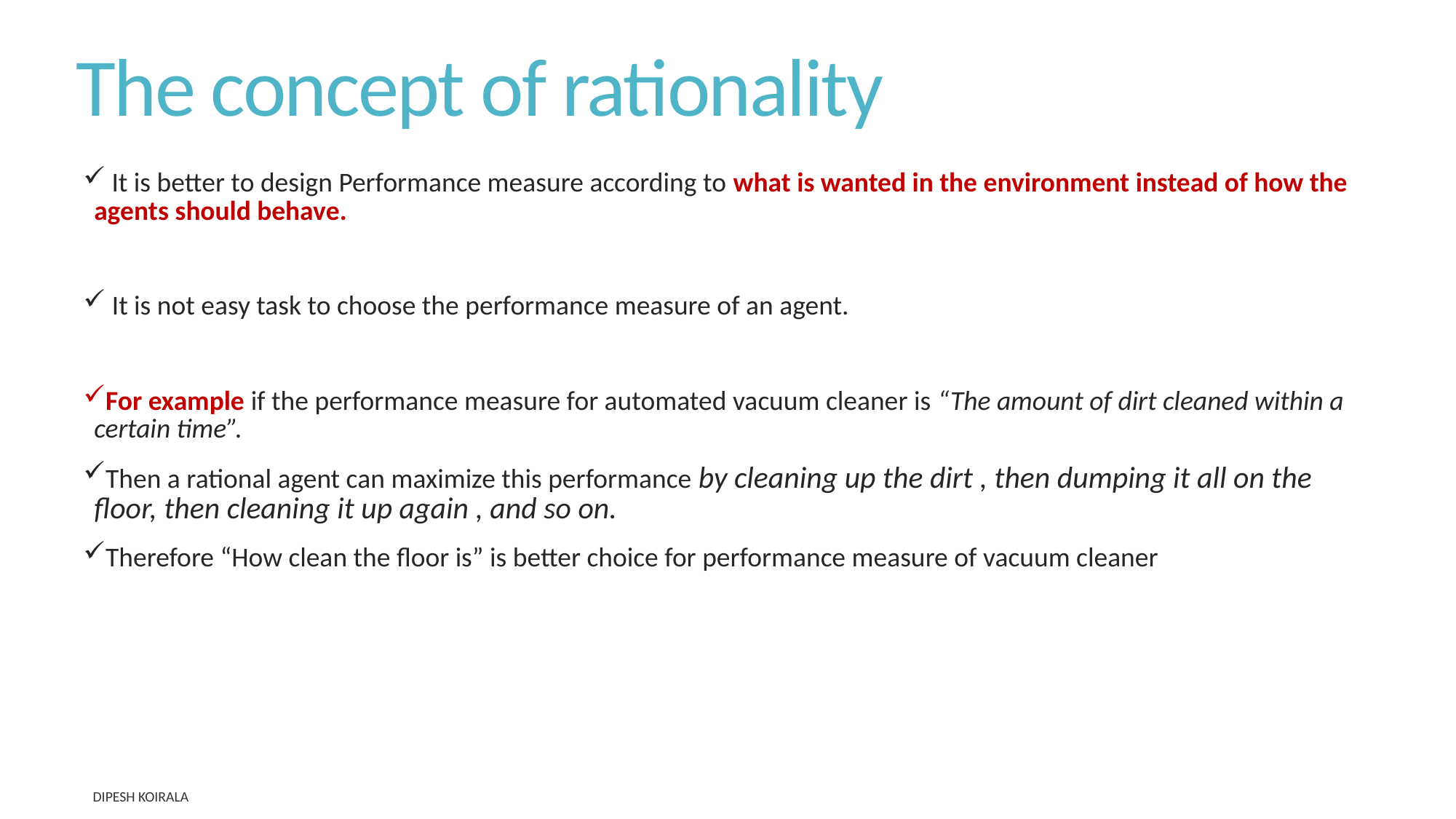

# The concept of rationality
 It is better to design Performance measure according to what is wanted in the environment instead of how the agents should behave.

 It is not easy task to choose the performance measure of an agent.

For example if the performance measure for automated vacuum cleaner is “The amount of dirt cleaned within a certain time”.
Then a rational agent can maximize this performance by cleaning up the dirt , then dumping it all on the floor, then cleaning it up again , and so on.
Therefore “How clean the floor is” is better choice for performance measure of vacuum cleaner
Dipesh Koirala